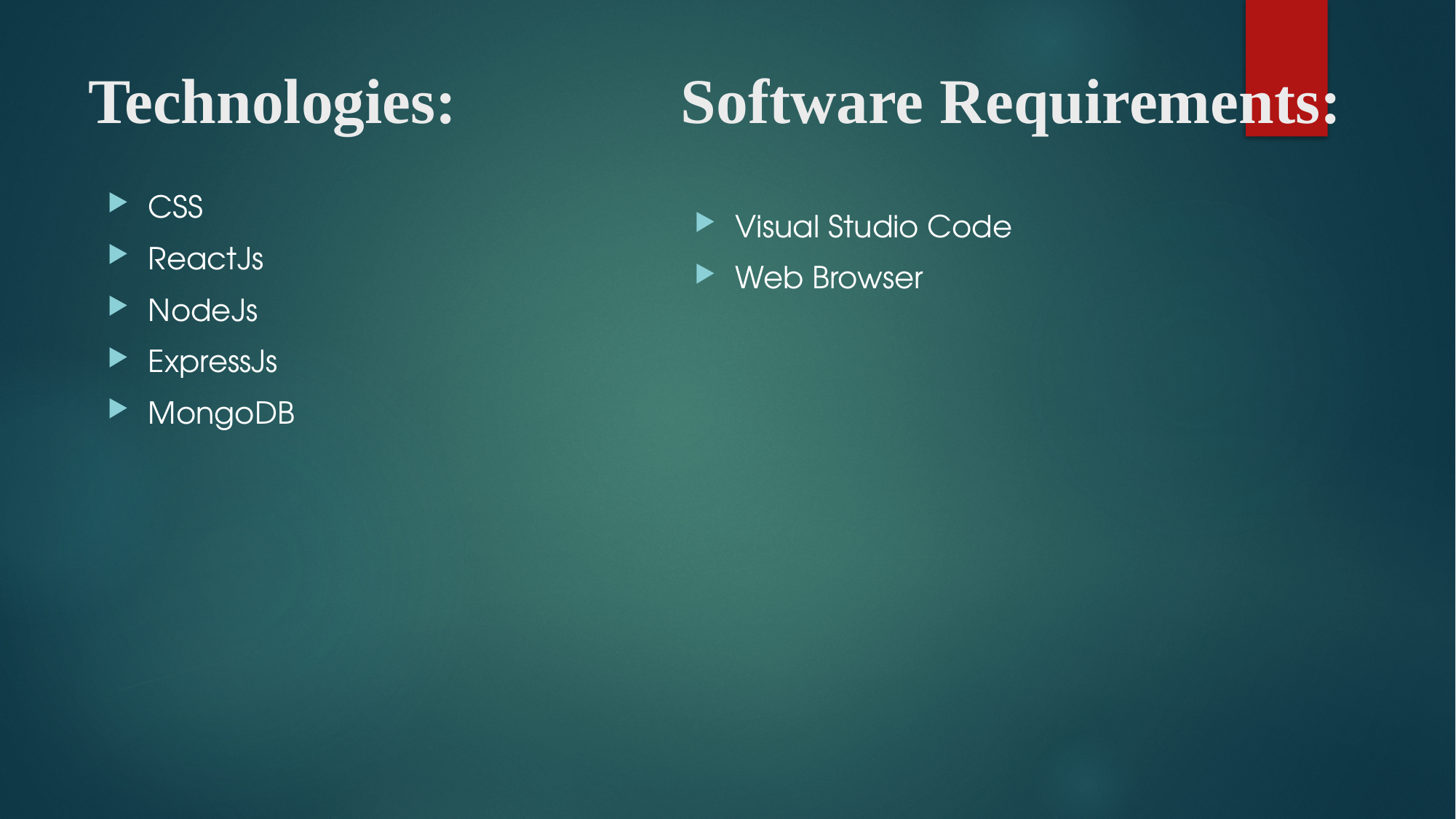

# Technologies:
Software Requirements:

CSS
ReactJs
NodeJs
ExpressJs
MongoDB

Visual Studio Code
Web Browser